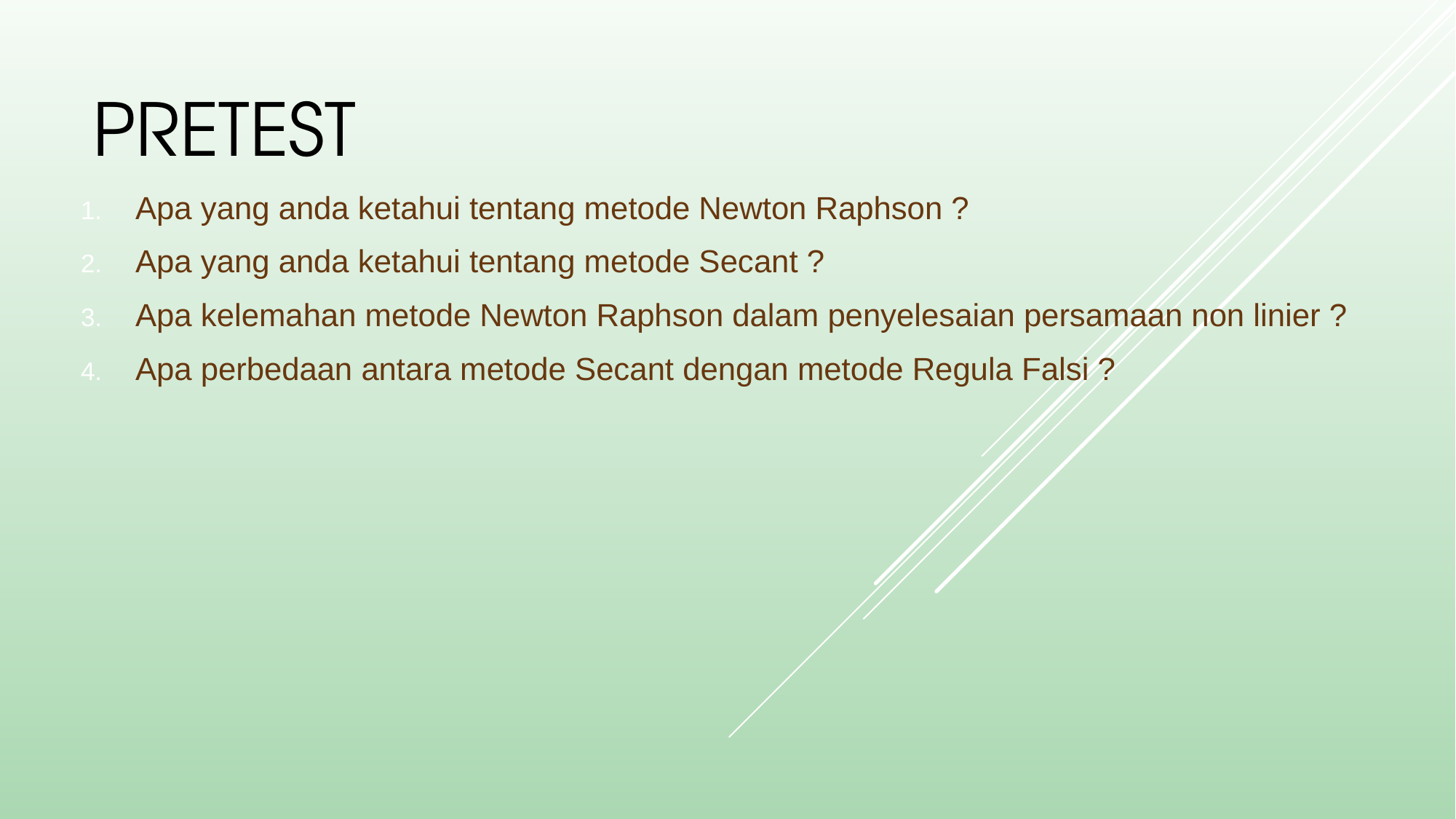

# Pretest
Apa yang anda ketahui tentang metode Newton Raphson ?
Apa yang anda ketahui tentang metode Secant ?
Apa kelemahan metode Newton Raphson dalam penyelesaian persamaan non linier ?
Apa perbedaan antara metode Secant dengan metode Regula Falsi ?